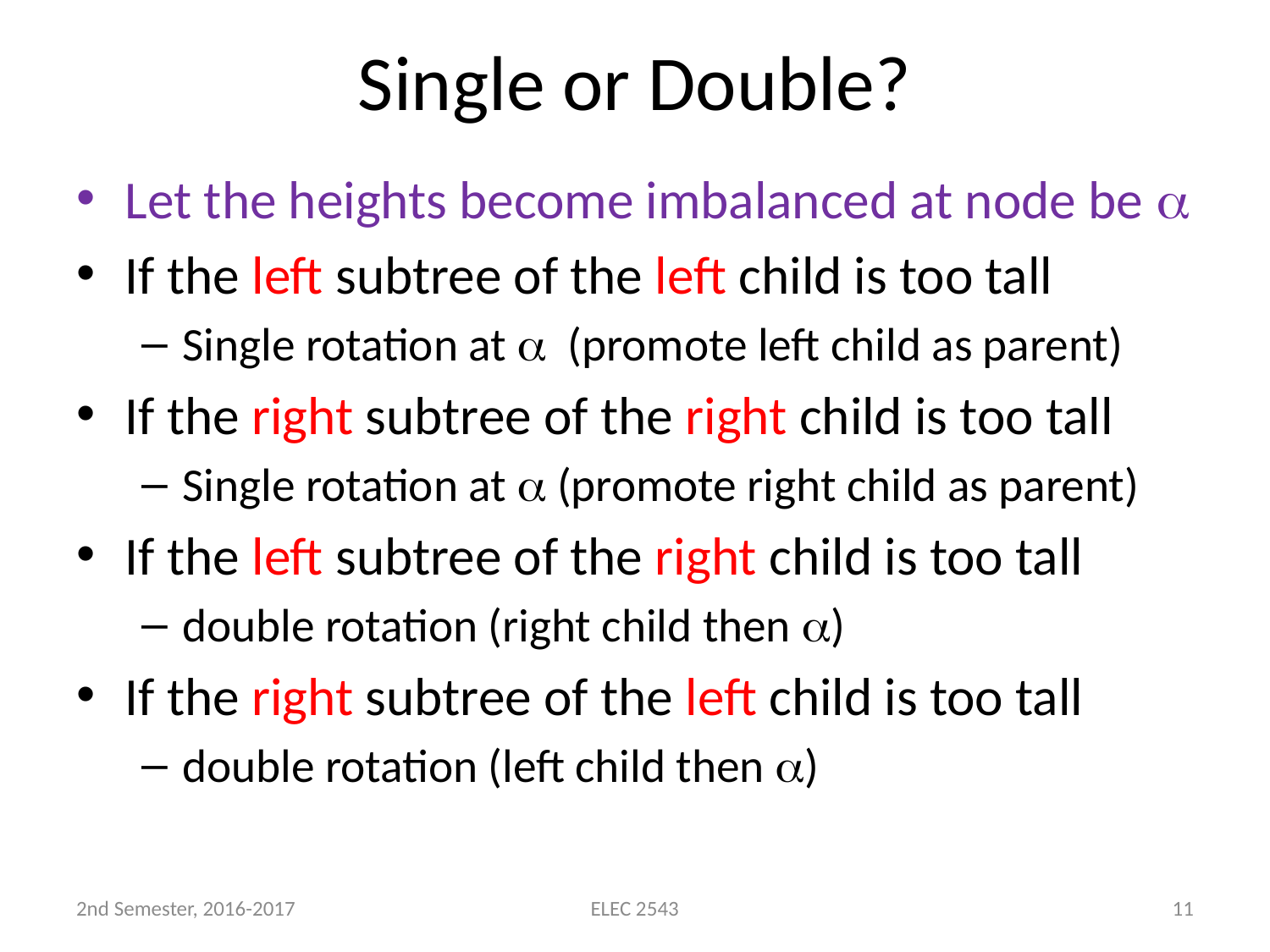

# Single or Double?
Let the heights become imbalanced at node be α
If the left subtree of the left child is too tall
Single rotation at α  (promote left child as parent)
If the right subtree of the right child is too tall
Single rotation at α (promote right child as parent)
If the left subtree of the right child is too tall
double rotation (right child then α)
If the right subtree of the left child is too tall
double rotation (left child then α)

2nd Semester, 2016-2017
ELEC 2543
11